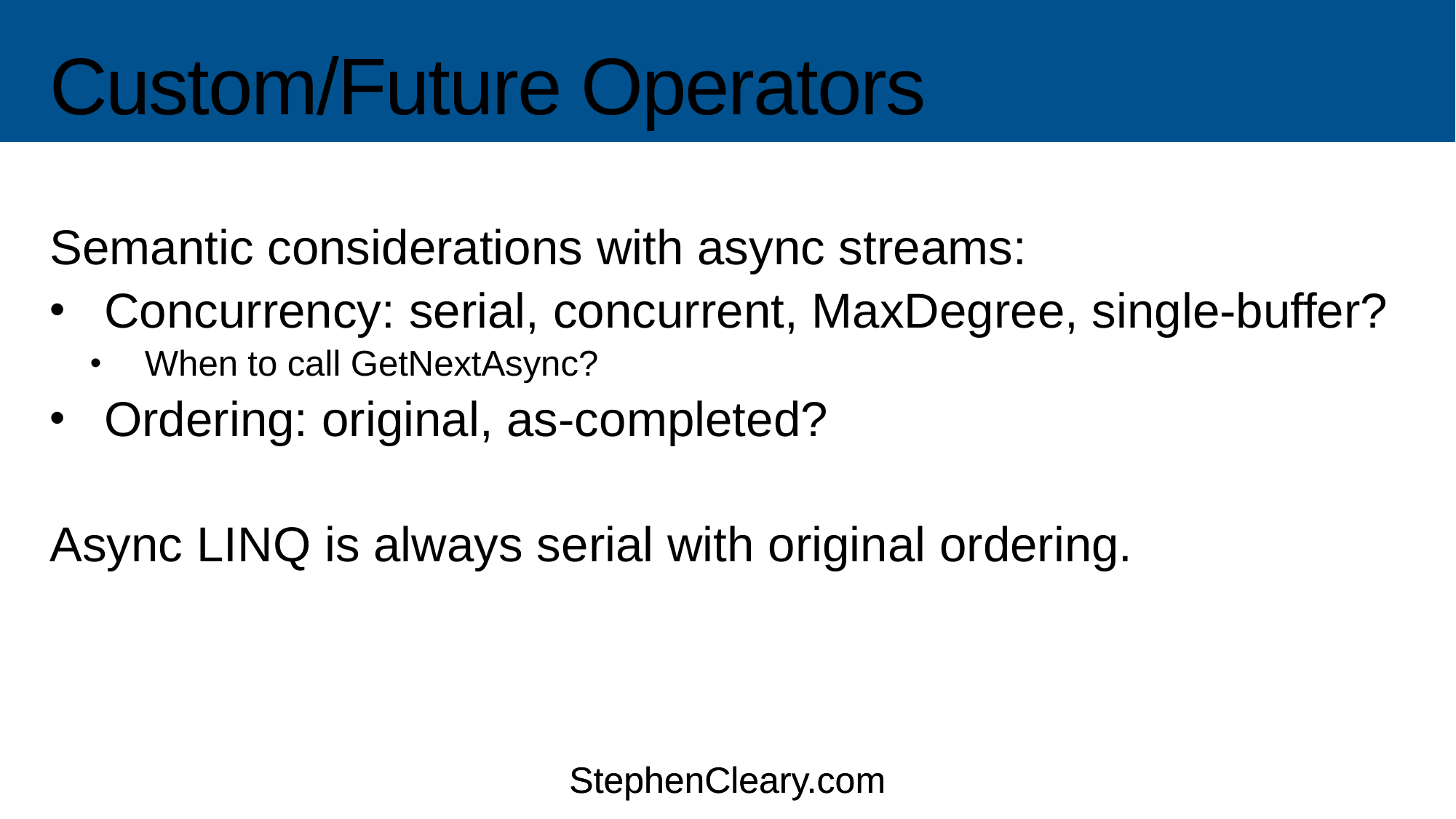

# Custom/Future Operators

Semantic considerations with async streams:
Concurrency: serial, concurrent, MaxDegree, single-buffer?
When to call GetNextAsync?
Ordering: original, as-completed?

Async LINQ is always serial with original ordering.